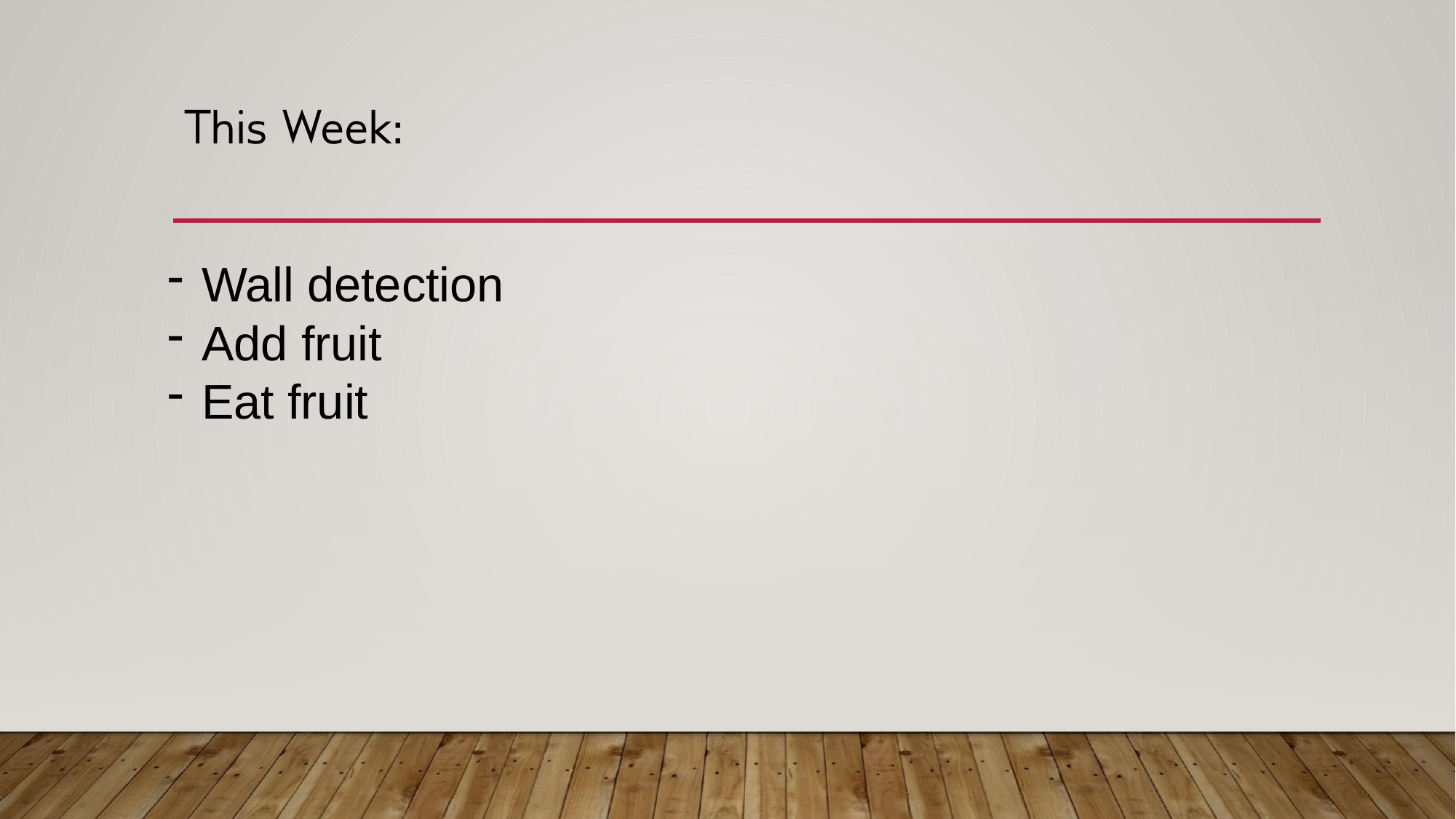

# This Week:
Wall detection
Add fruit
Eat fruit